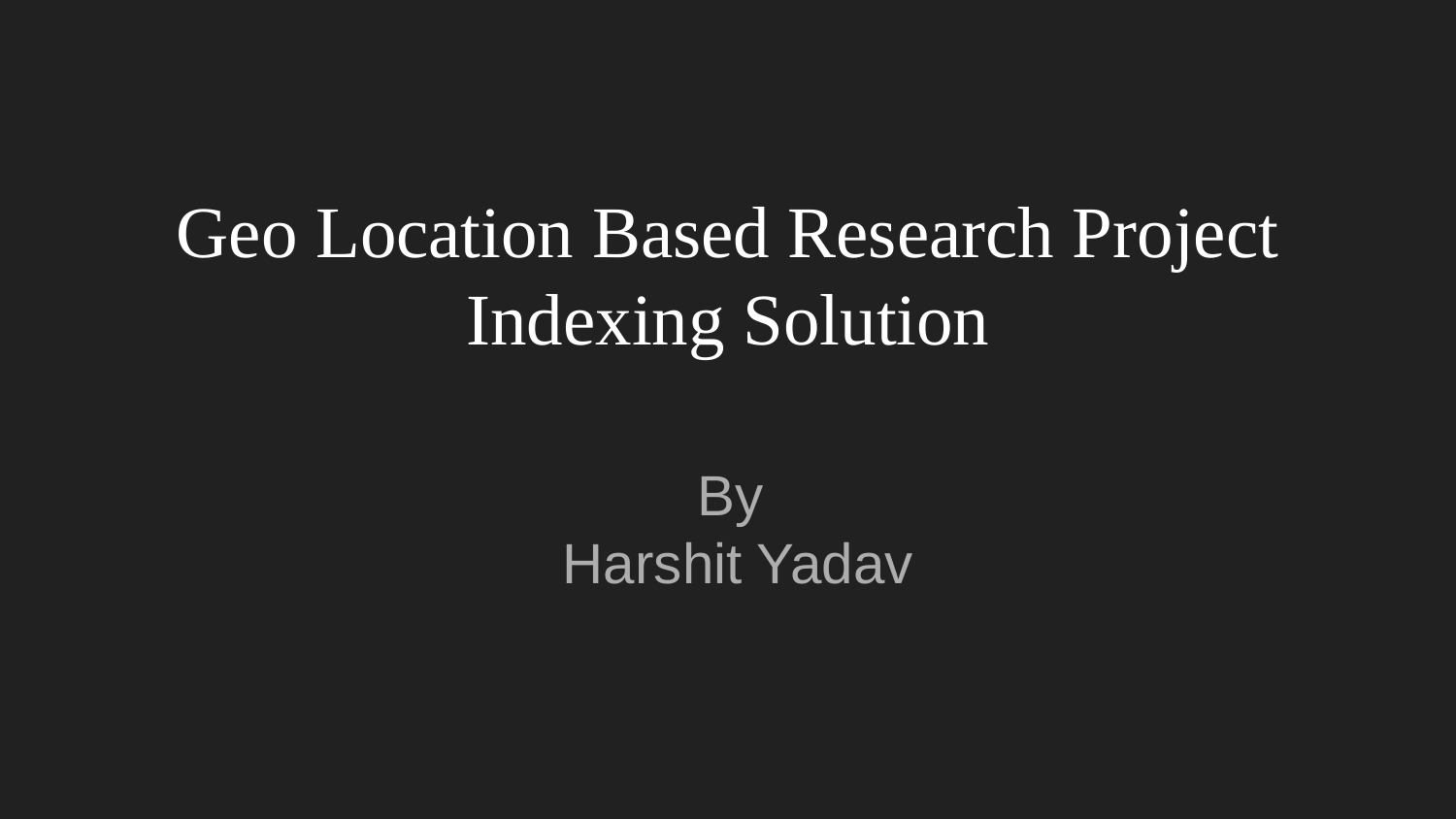

# Geo Location Based Research Project Indexing Solution
By
Harshit Yadav